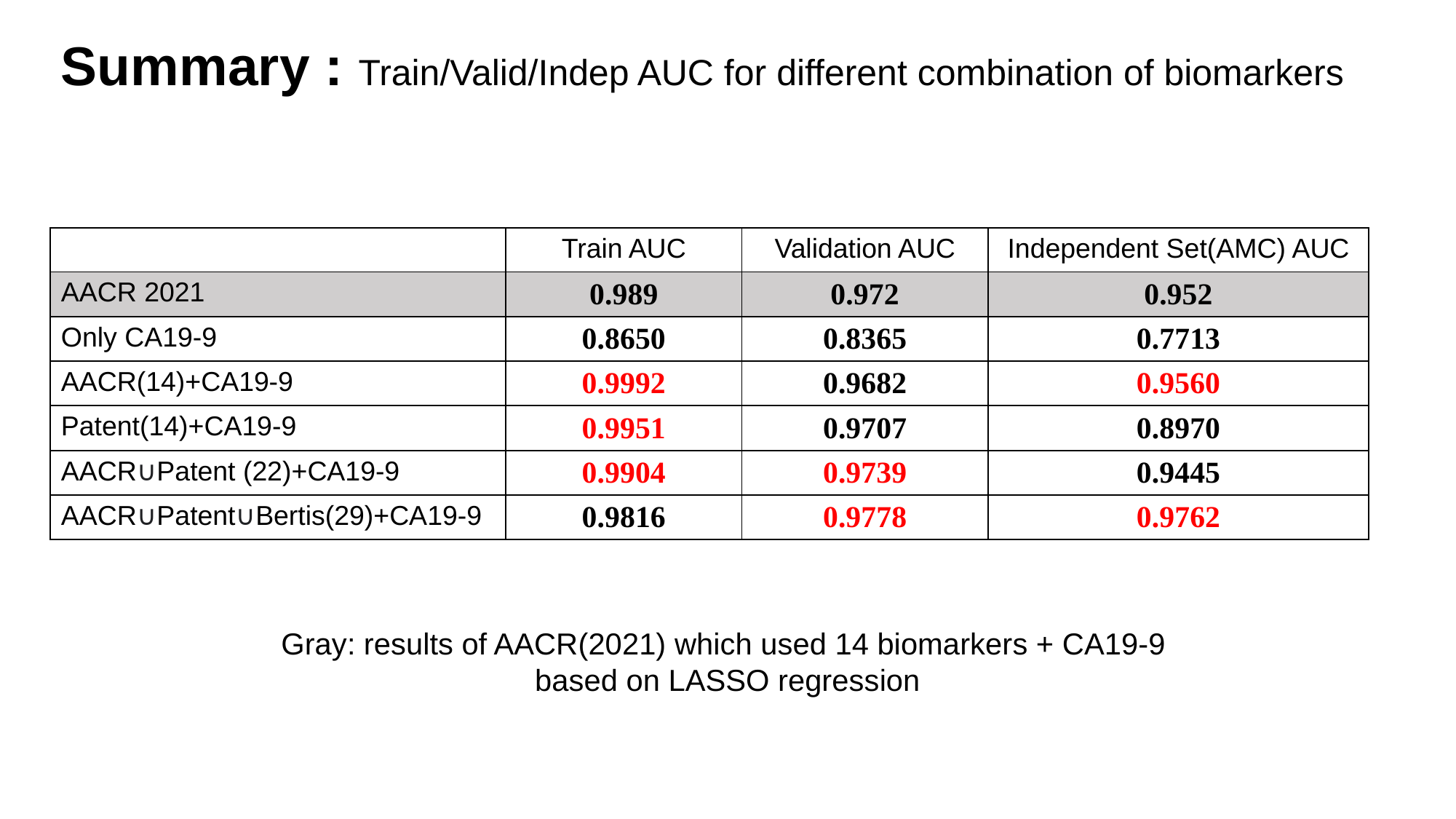

# Summary : Train/Valid/Indep AUC for different combination of biomarkers
|  | Train AUC | Validation AUC | Independent Set(AMC) AUC |
| --- | --- | --- | --- |
| AACR 2021 | 0.989 | 0.972 | 0.952 |
| Only CA19-9 | 0.8650 | 0.8365 | 0.7713 |
| AACR(14)+CA19-9 | 0.9992 | 0.9682 | 0.9560 |
| Patent(14)+CA19-9 | 0.9951 | 0.9707 | 0.8970 |
| AACR∪Patent (22)+CA19-9 | 0.9904 | 0.9739 | 0.9445 |
| AACR∪Patent∪Bertis(29)+CA19-9 | 0.9816 | 0.9778 | 0.9762 |
Gray: results of AACR(2021) which used 14 biomarkers + CA19-9
based on LASSO regression